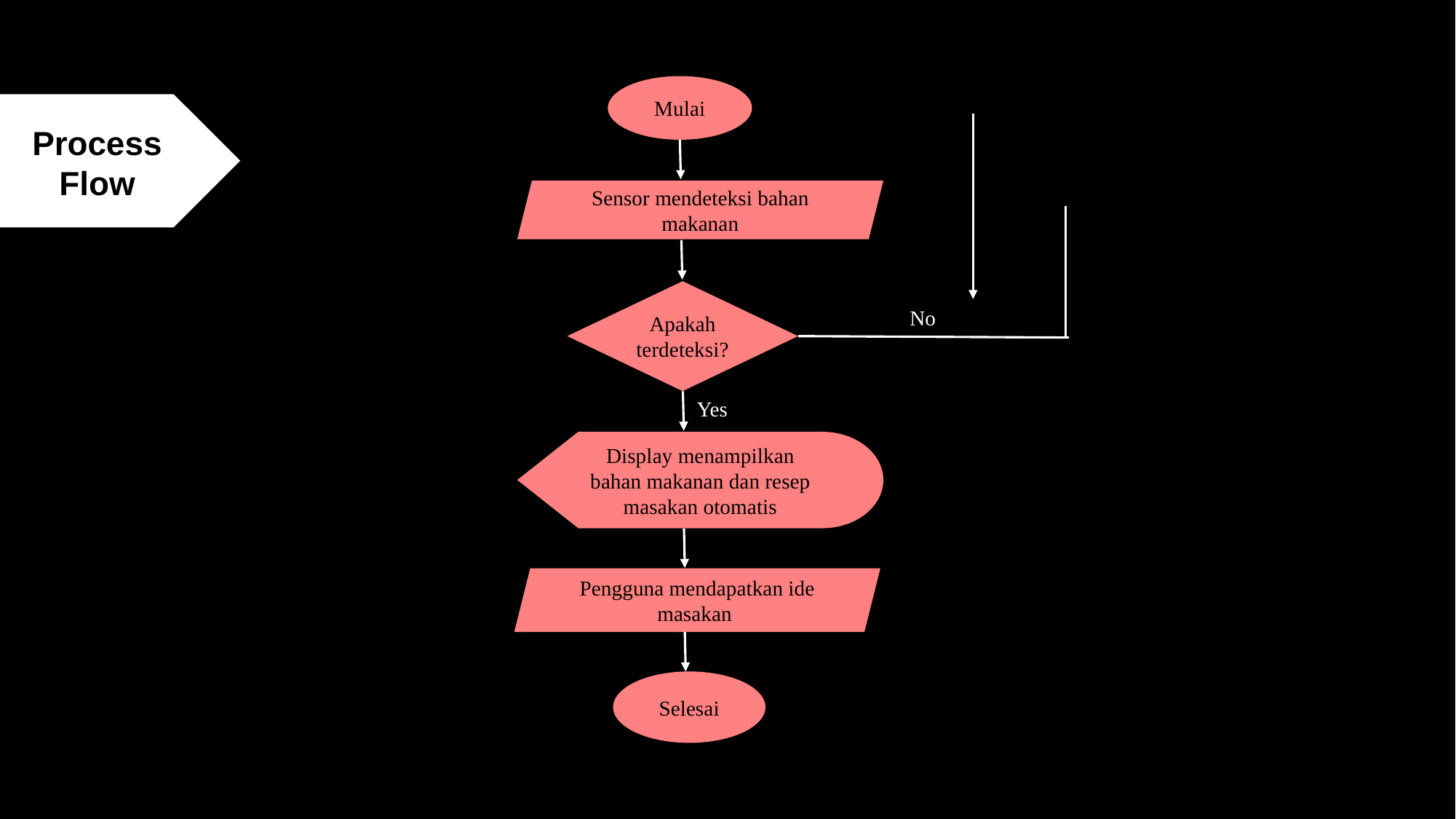

Mulai
Sensor mendeteksi bahan makanan
Apakah terdeteksi?
Display menampilkan bahan makanan dan resep masakan otomatis
Pengguna mendapatkan ide masakan
Selesai
No
Yes

Process Flow